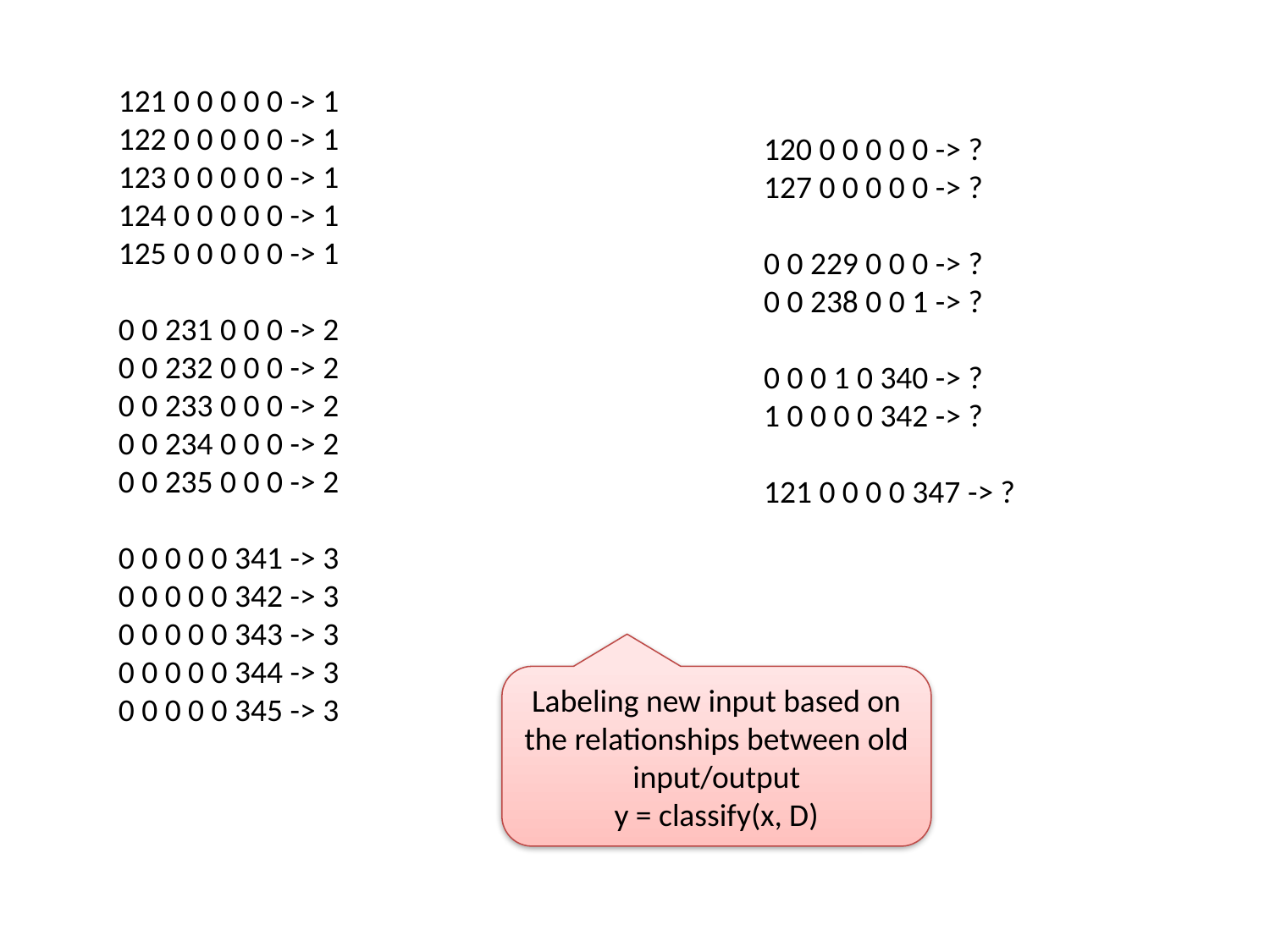

121 0 0 0 0 0 -> 1
122 0 0 0 0 0 -> 1
123 0 0 0 0 0 -> 1
124 0 0 0 0 0 -> 1
125 0 0 0 0 0 -> 1

0 0 231 0 0 0 -> 2
0 0 232 0 0 0 -> 2
0 0 233 0 0 0 -> 2
0 0 234 0 0 0 -> 2
0 0 235 0 0 0 -> 2

0 0 0 0 0 341 -> 3
0 0 0 0 0 342 -> 3
0 0 0 0 0 343 -> 3
0 0 0 0 0 344 -> 3
0 0 0 0 0 345 -> 3
120 0 0 0 0 0 -> ?
127 0 0 0 0 0 -> ?

0 0 229 0 0 0 -> ?
0 0 238 0 0 1 -> ?

0 0 0 1 0 340 -> ?
1 0 0 0 0 342 -> ?

121 0 0 0 0 347 -> ?
Labeling new input based on the relationships between old input/output
y = classify(x, D)